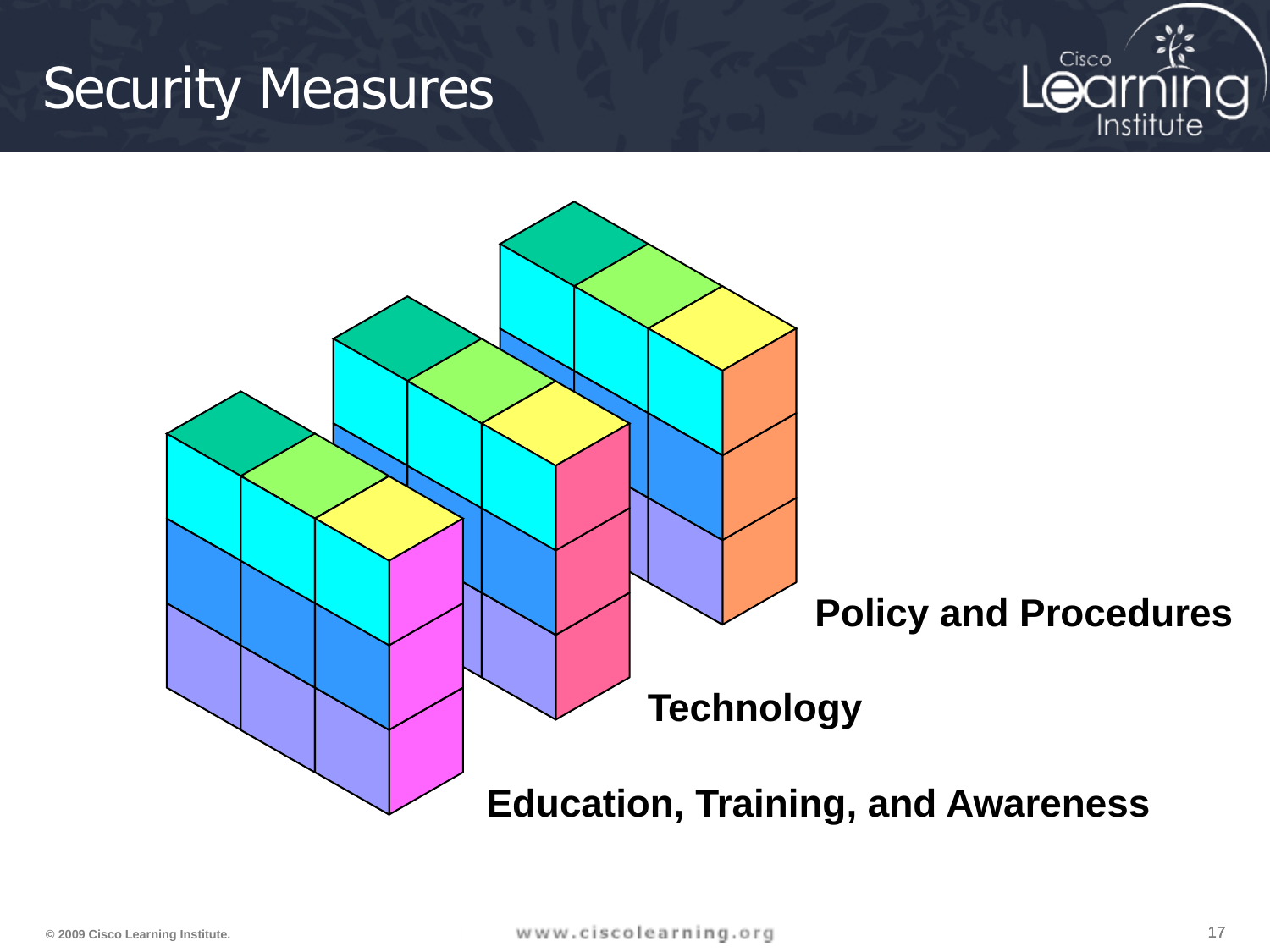

# Security Measures

Policy and Procedures

Technology

Education, Training, and Awareness